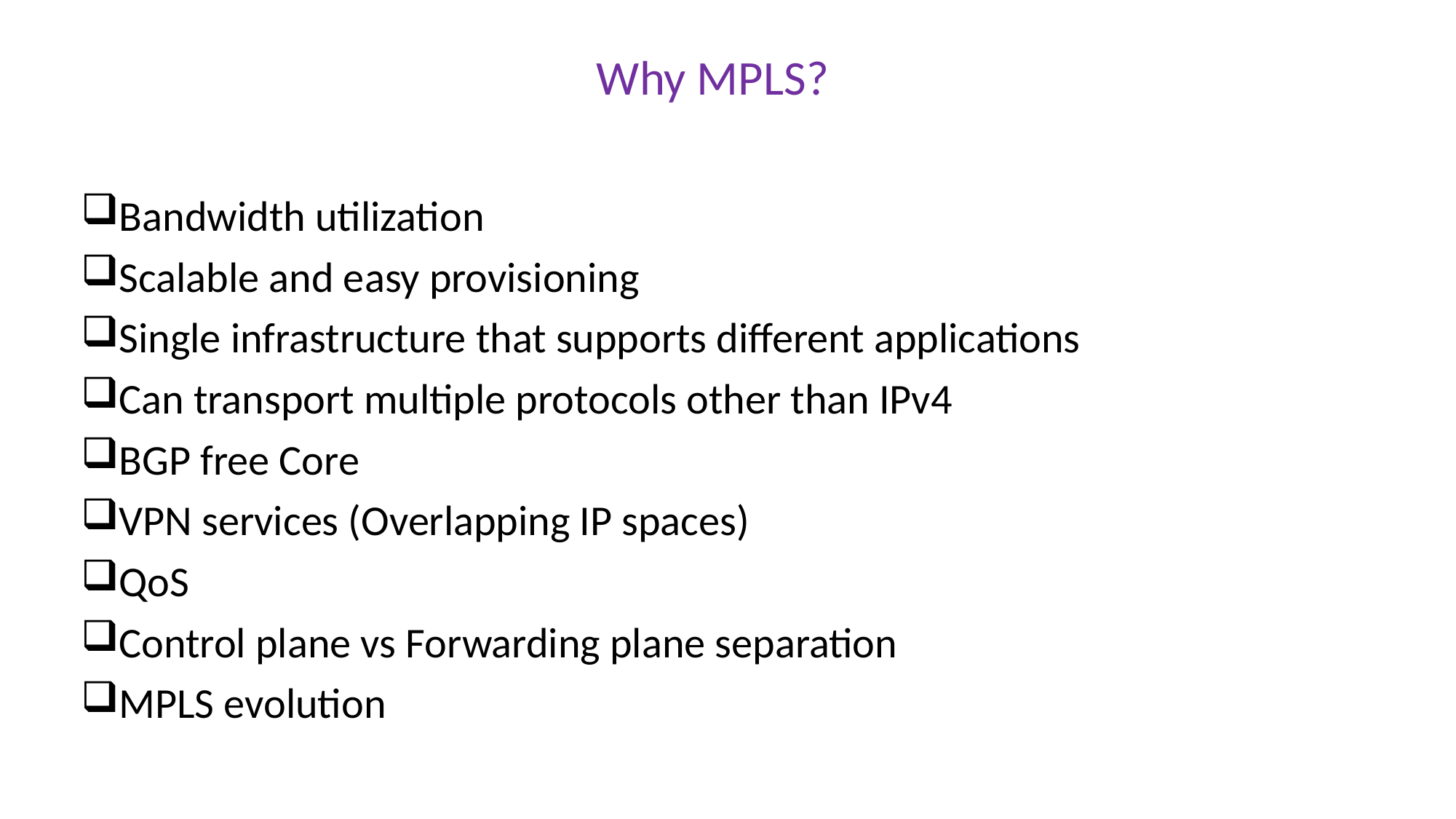

# Why MPLS?
Bandwidth utilization
Scalable and easy provisioning
Single infrastructure that supports different applications
Can transport multiple protocols other than IPv4
BGP free Core
VPN services (Overlapping IP spaces)
QoS
Control plane vs Forwarding plane separation
MPLS evolution